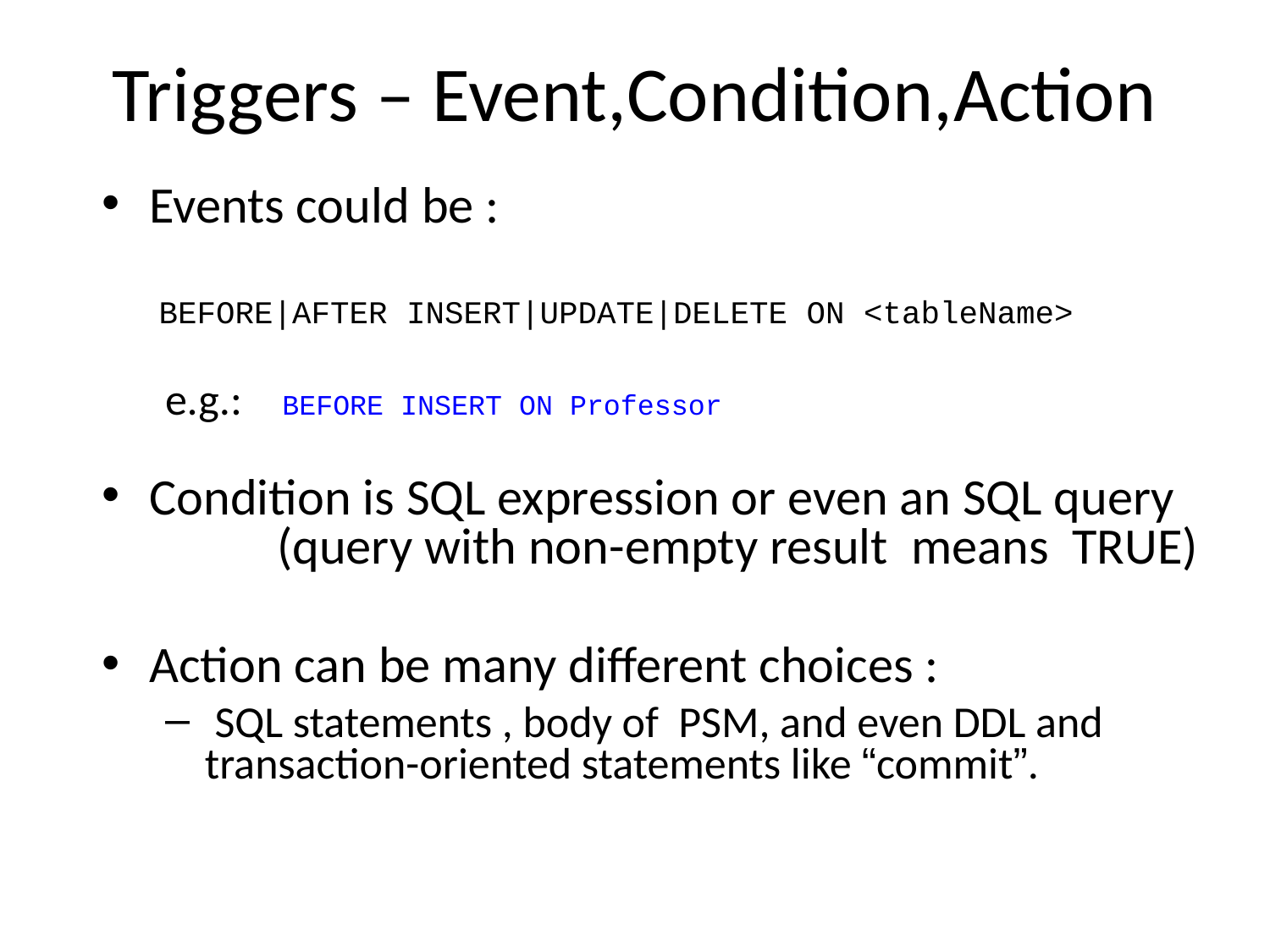

# Triggers – Event,Condition,Action
Events could be :

   BEFORE|AFTER INSERT|UPDATE|DELETE ON <tableName>

e.g.:    BEFORE INSERT ON Professor

Condition is SQL expression or even an SQL query              (query with non-empty result  means  TRUE)

Action can be many different choices :
 SQL statements , body of  PSM, and even DDL and transaction-oriented statements like “commit”.